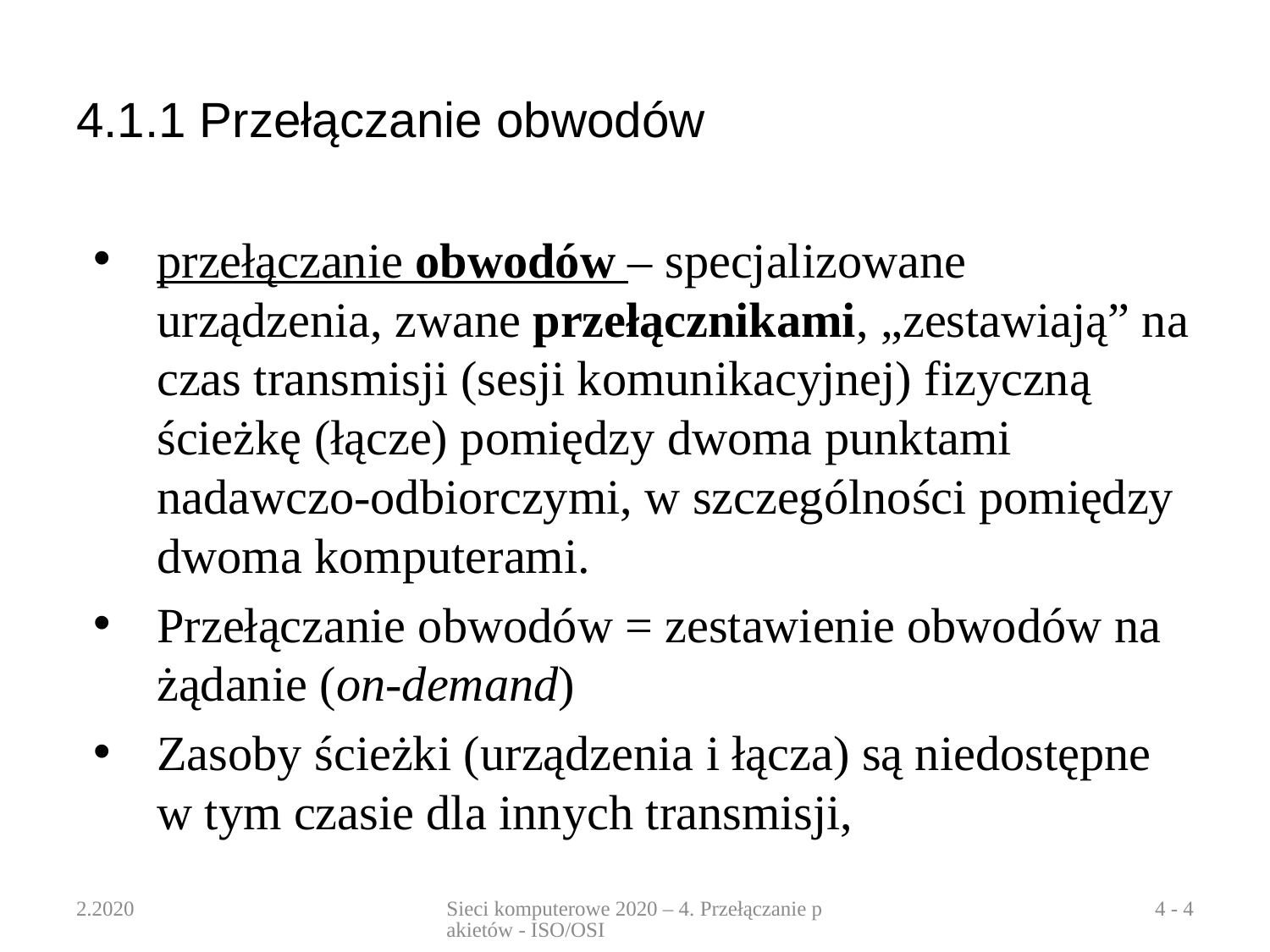

# 4.1.1 Przełączanie obwodów
przełączanie obwodów – specjalizowane urządzenia, zwane przełącznikami, „zestawiają” na czas transmisji (sesji komunikacyjnej) fizyczną ścieżkę (łącze) pomiędzy dwoma punktami nadawczo-odbiorczymi, w szczególności pomiędzy dwoma komputerami.
Przełączanie obwodów = zestawienie obwodów na żądanie (on-demand)
Zasoby ścieżki (urządzenia i łącza) są niedostępne w tym czasie dla innych transmisji,

2.2020
Sieci komputerowe 2020 – 4. Przełączanie pakietów - ISO/OSI
4 - 4